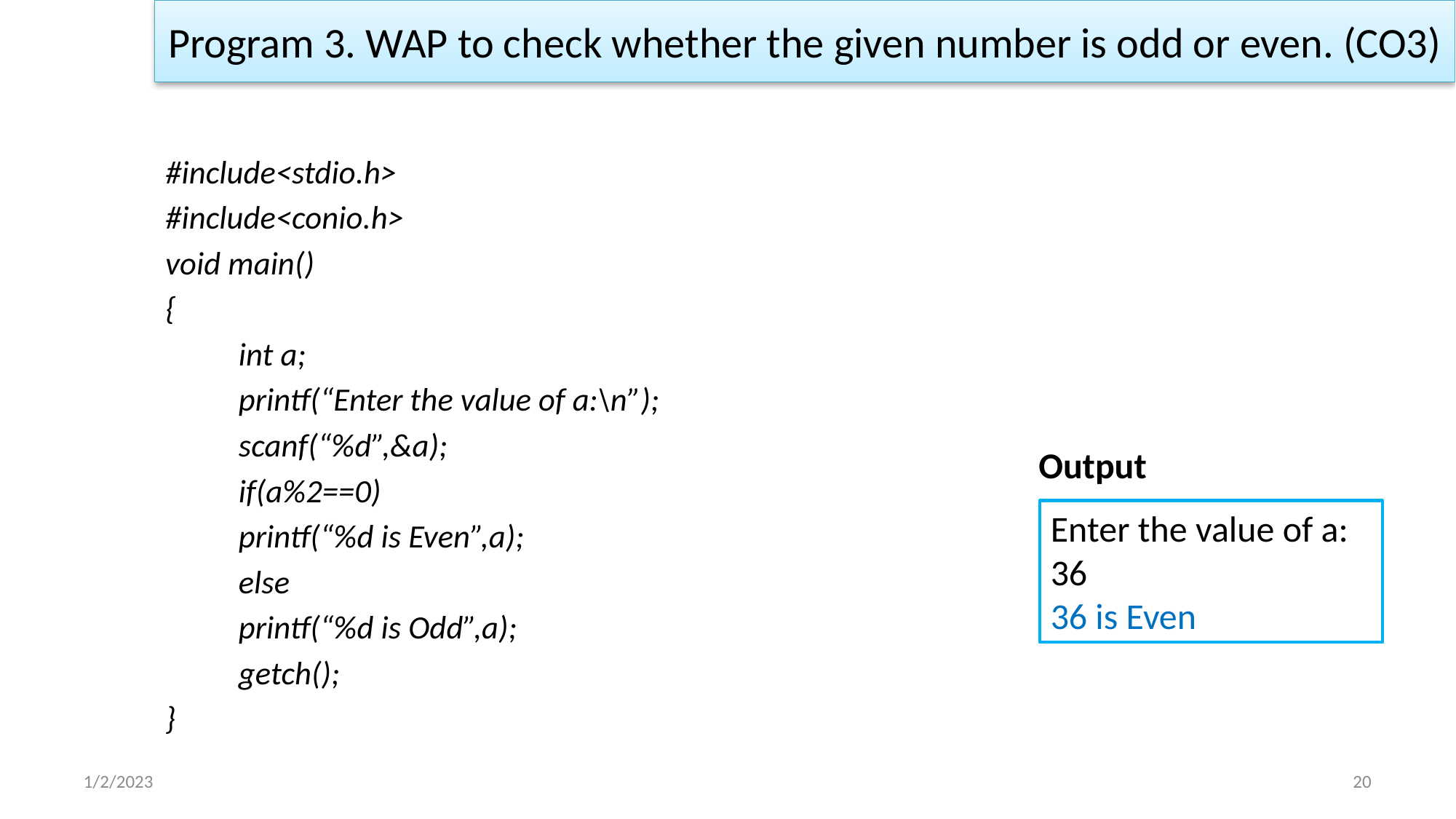

Program 3. WAP to check whether the given number is odd or even. (CO3)
#include<stdio.h>
#include<conio.h>
void main()
{
	int a;
	printf(“Enter the value of a:\n”);
	scanf(“%d”,&a);
	if(a%2==0)
		printf(“%d is Even”,a);
	else
		printf(“%d is Odd”,a);
	getch();
}

Output
Enter the value of a:
36
36 is Even
1/2/2023
20